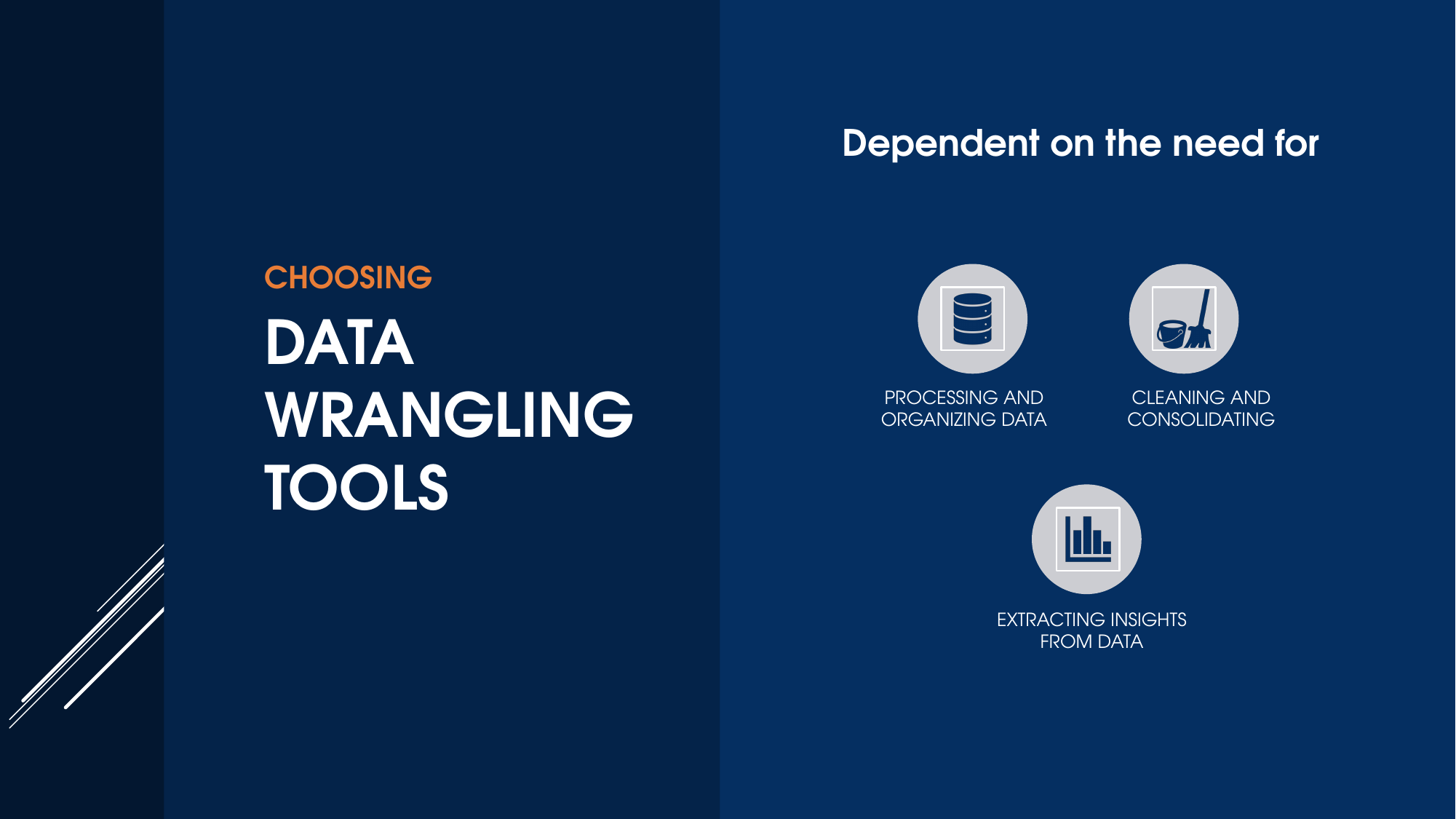

Dependent on the need for
Choosing
Data wrangling tools

Processing and organizing data
Cleaning and consolidating
Extracting insights from data